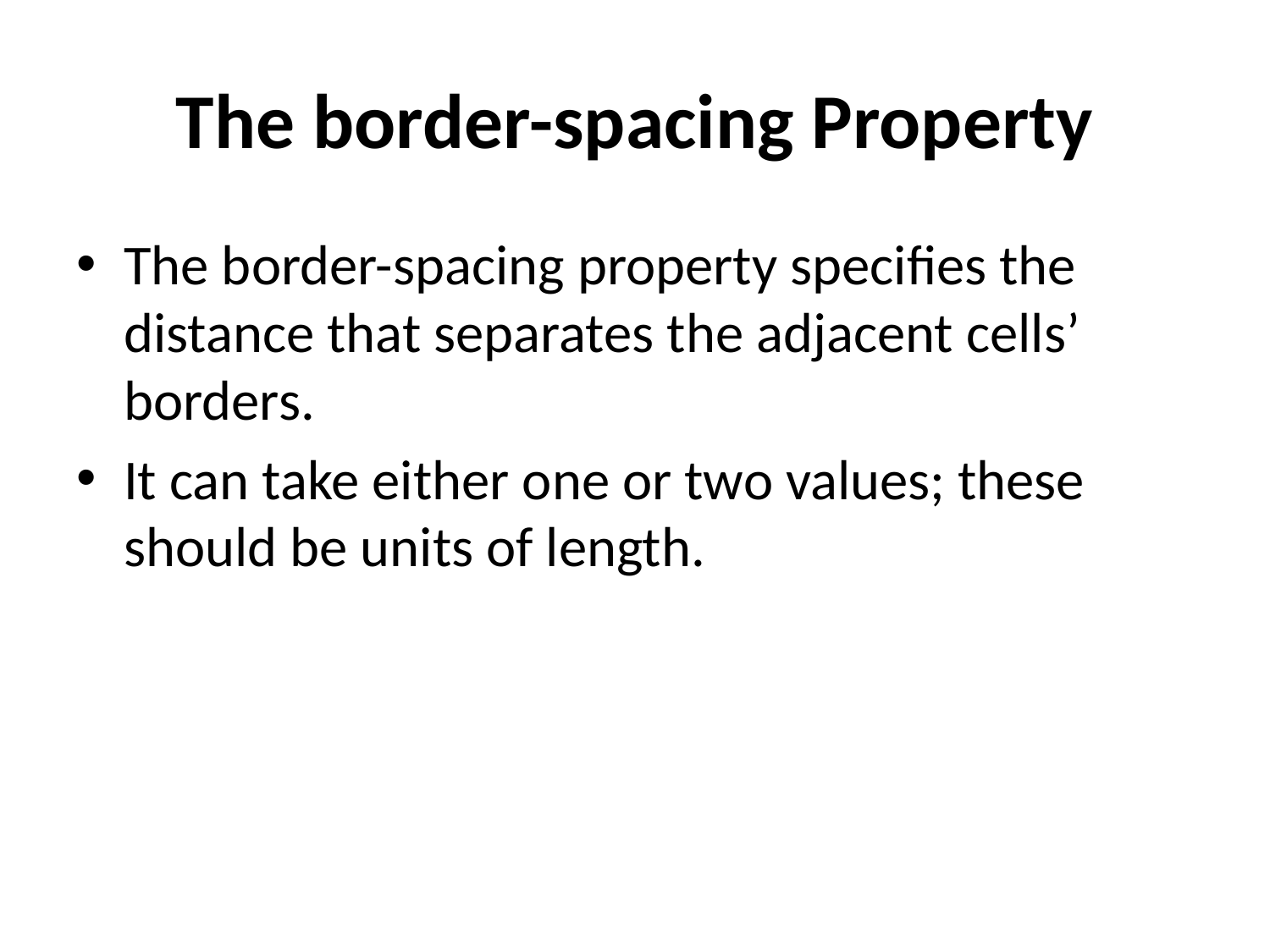

# The border-spacing Property
The border-spacing property specifies the distance that separates the adjacent cells’ borders.
It can take either one or two values; these should be units of length.